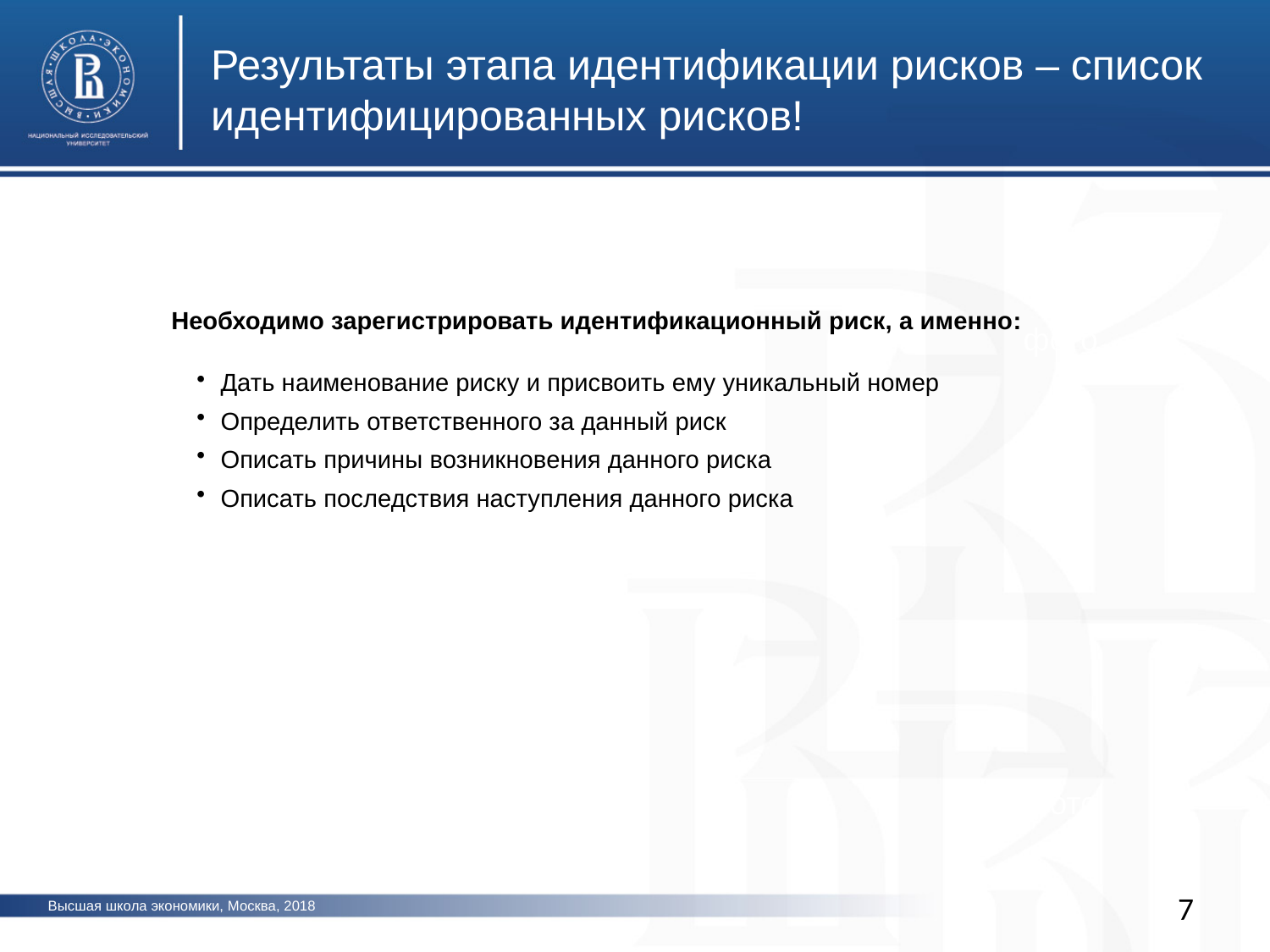

Результаты этапа идентификации рисков – список идентифицированных рисков!
Необходимо зарегистрировать идентификационный риск, а именно:

Дать наименование риску и присвоить ему уникальный номер
Определить ответственного за данный риск
Описать причины возникновения данного риска
Описать последствия наступления данного риска
фото
фото
7
Высшая школа экономики, Москва, 2018